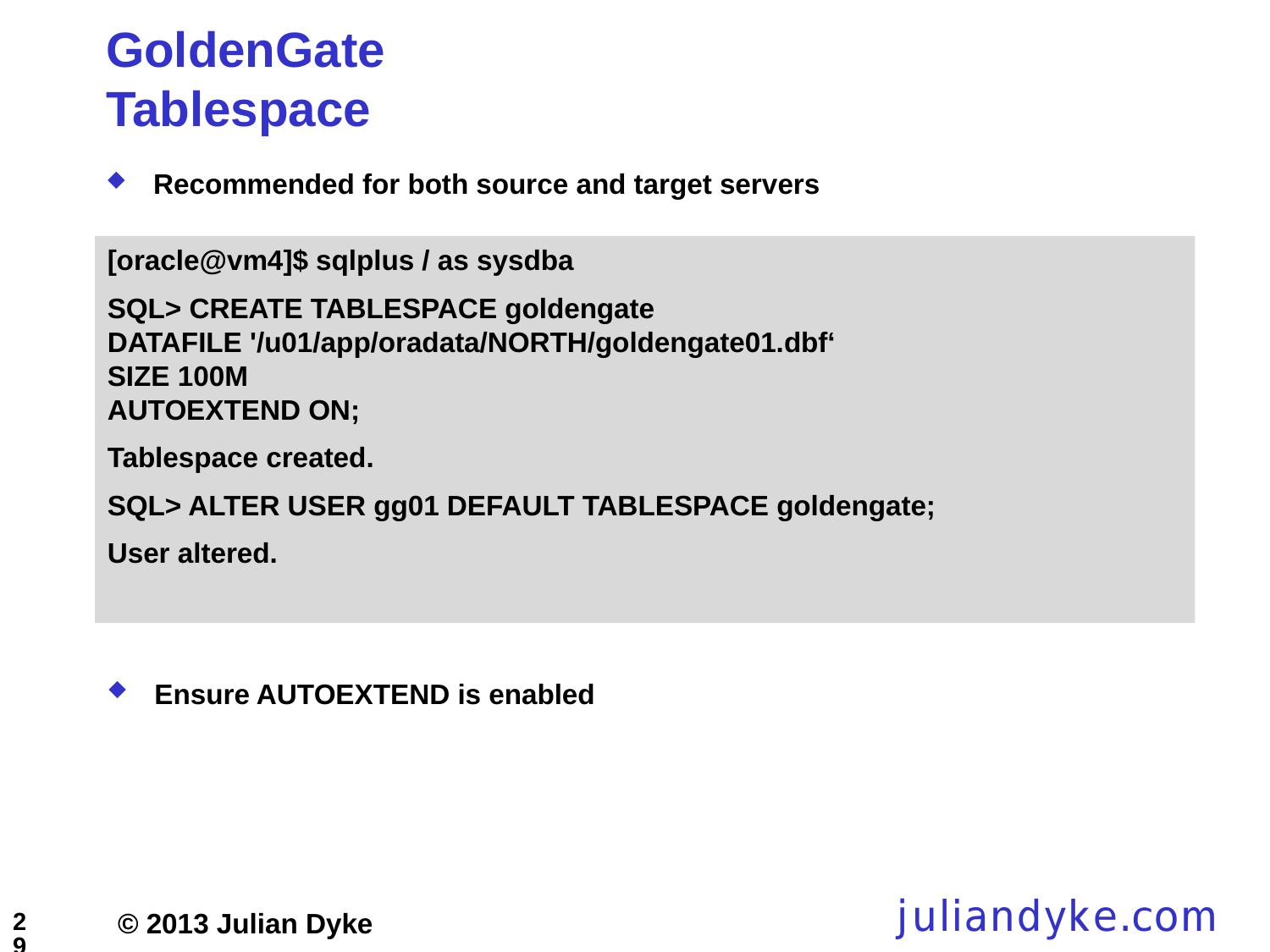

# GoldenGate Tablespace
Recommended for both source and target servers
[oracle@vm4]$ sqlplus / as sysdba
SQL> CREATE TABLESPACE goldengate
DATAFILE '/u01/app/oradata/NORTH/goldengate01.dbf‘
SIZE 100M
AUTOEXTEND ON;
Tablespace created.
SQL> ALTER USER gg01 DEFAULT TABLESPACE goldengate;
User altered.

Ensure AUTOEXTEND is enabled
29